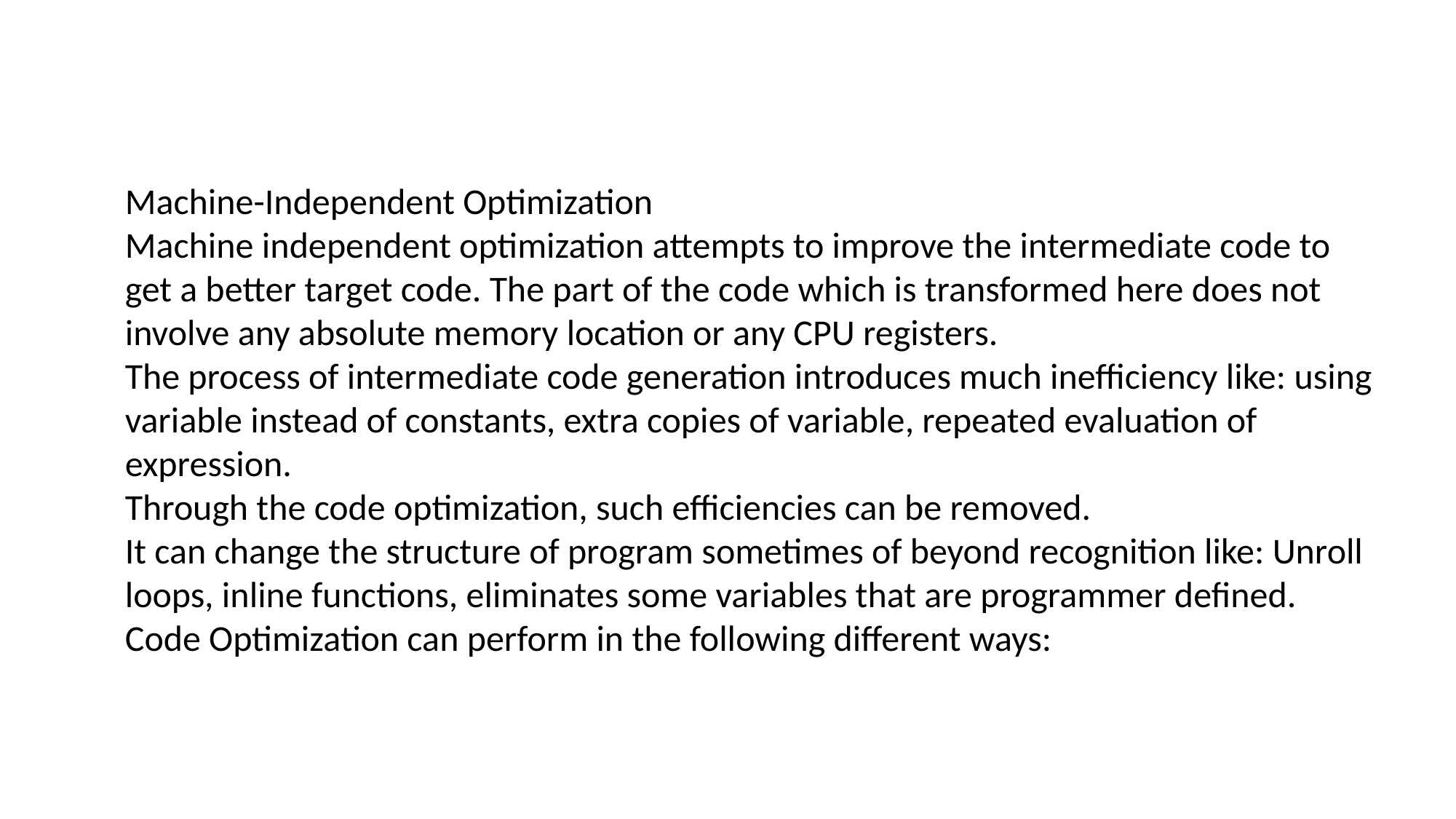

#
Machine-Independent Optimization
Machine independent optimization attempts to improve the intermediate code to get a better target code. The part of the code which is transformed here does not involve any absolute memory location or any CPU registers.
The process of intermediate code generation introduces much inefficiency like: using variable instead of constants, extra copies of variable, repeated evaluation of expression.
Through the code optimization, such efficiencies can be removed.
It can change the structure of program sometimes of beyond recognition like: Unroll loops, inline functions, eliminates some variables that are programmer defined.
Code Optimization can perform in the following different ways: